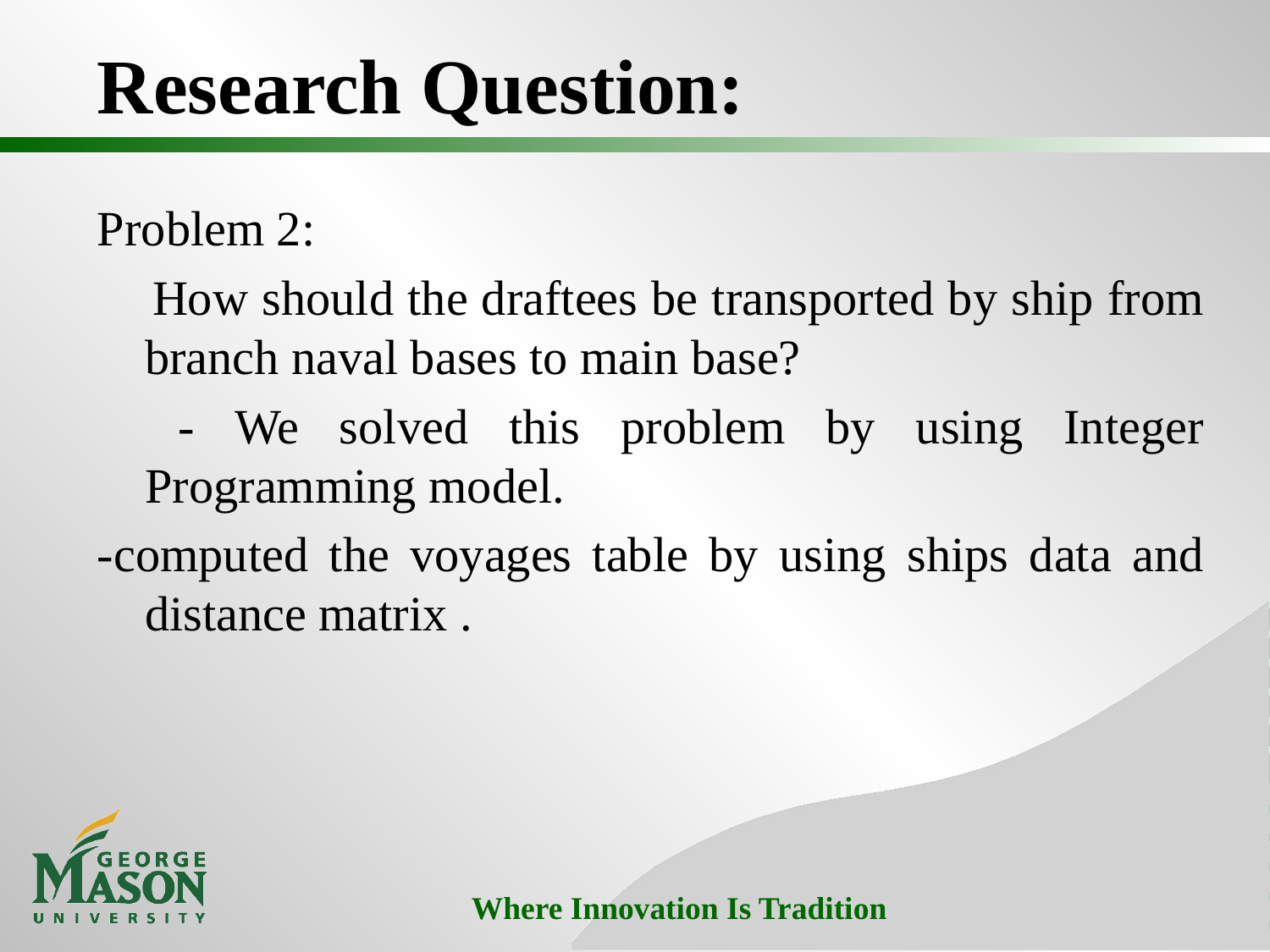

# Research Question:
Problem 2:
    How should the draftees be transported by ship from branch naval bases to main base?
  - We solved this problem by using Integer Programming model.
-computed the voyages table by using ships data and distance matrix .